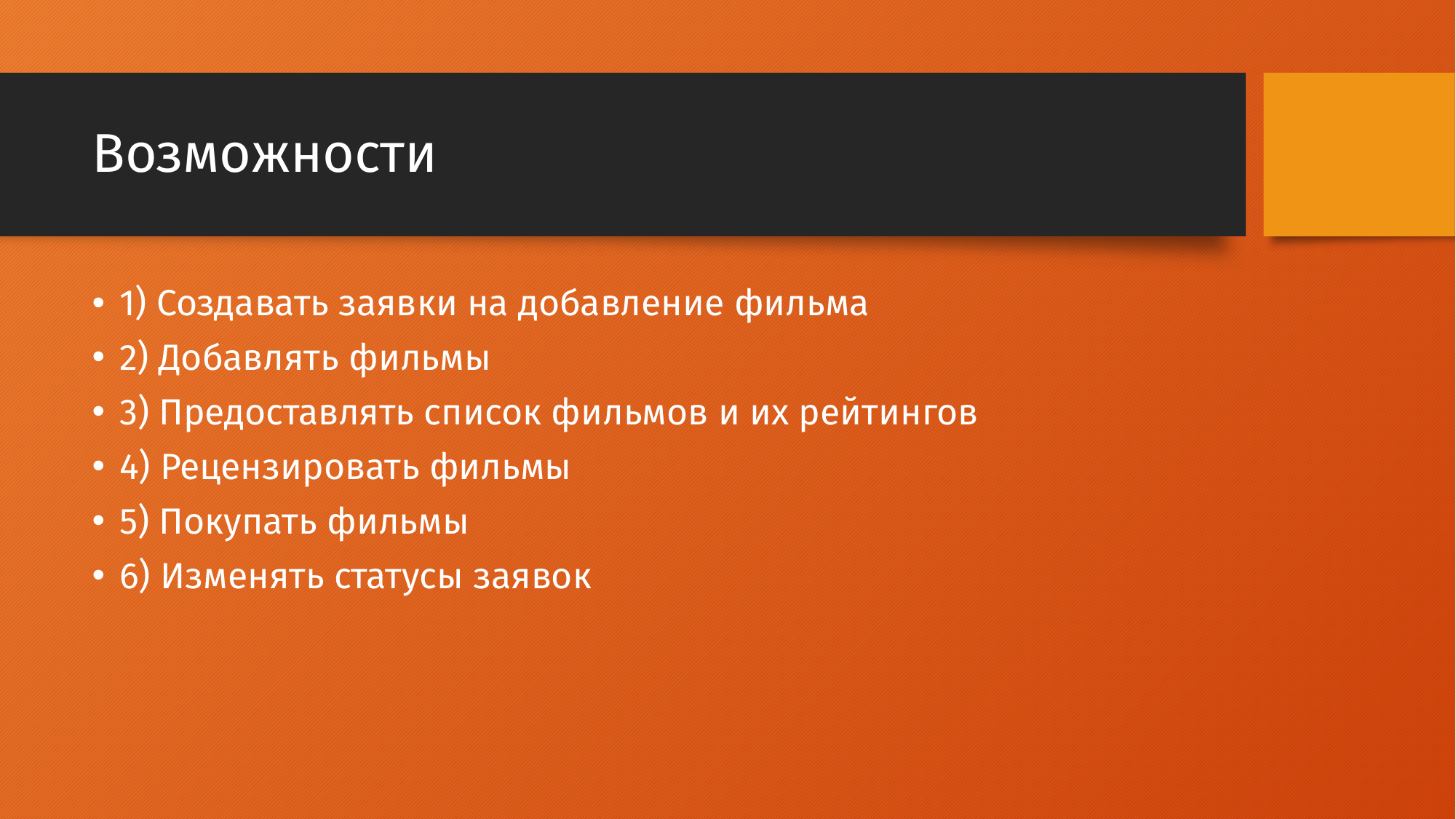

# Возможности
1) Создавать заявки на добавление фильма
2) Добавлять фильмы
3) Предоставлять список фильмов и их рейтингов
4) Рецензировать фильмы
5) Покупать фильмы
6) Изменять статусы заявок